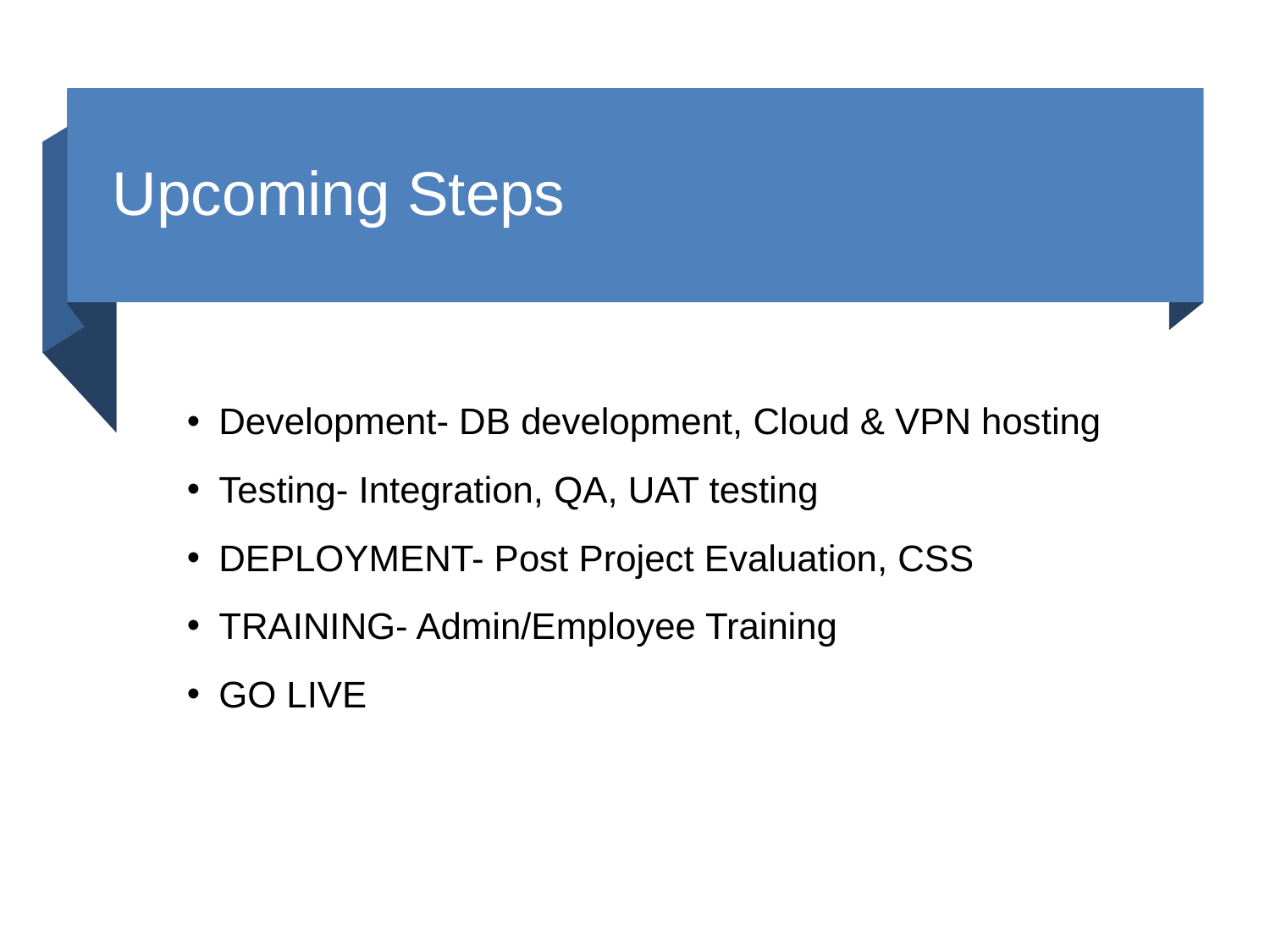

# Upcoming Steps

Development- DB development, Cloud & VPN hosting
Testing- Integration, QA, UAT testing
DEPLOYMENT- Post Project Evaluation, CSS
TRAINING- Admin/Employee Training
GO LIVE